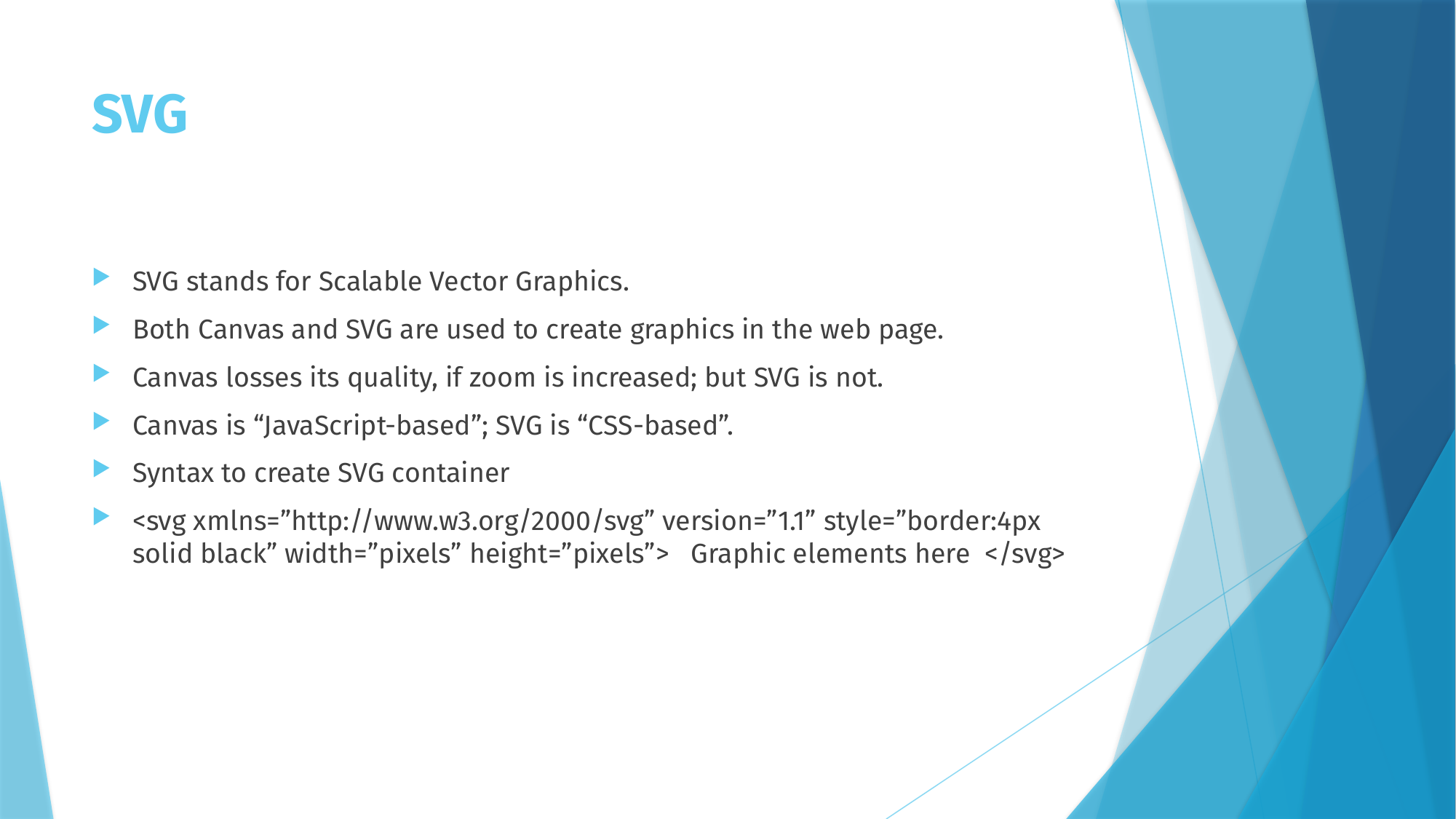

# SVG
SVG stands for Scalable Vector Graphics.
Both Canvas and SVG are used to create graphics in the web page.
Canvas losses its quality, if zoom is increased; but SVG is not.
Canvas is “JavaScript-based”; SVG is “CSS-based”.
Syntax to create SVG container
<svg xmlns=”http://www.w3.org/2000/svg” version=”1.1” style=”border:4px solid black” width=”pixels” height=”pixels”>   Graphic elements here  </svg>